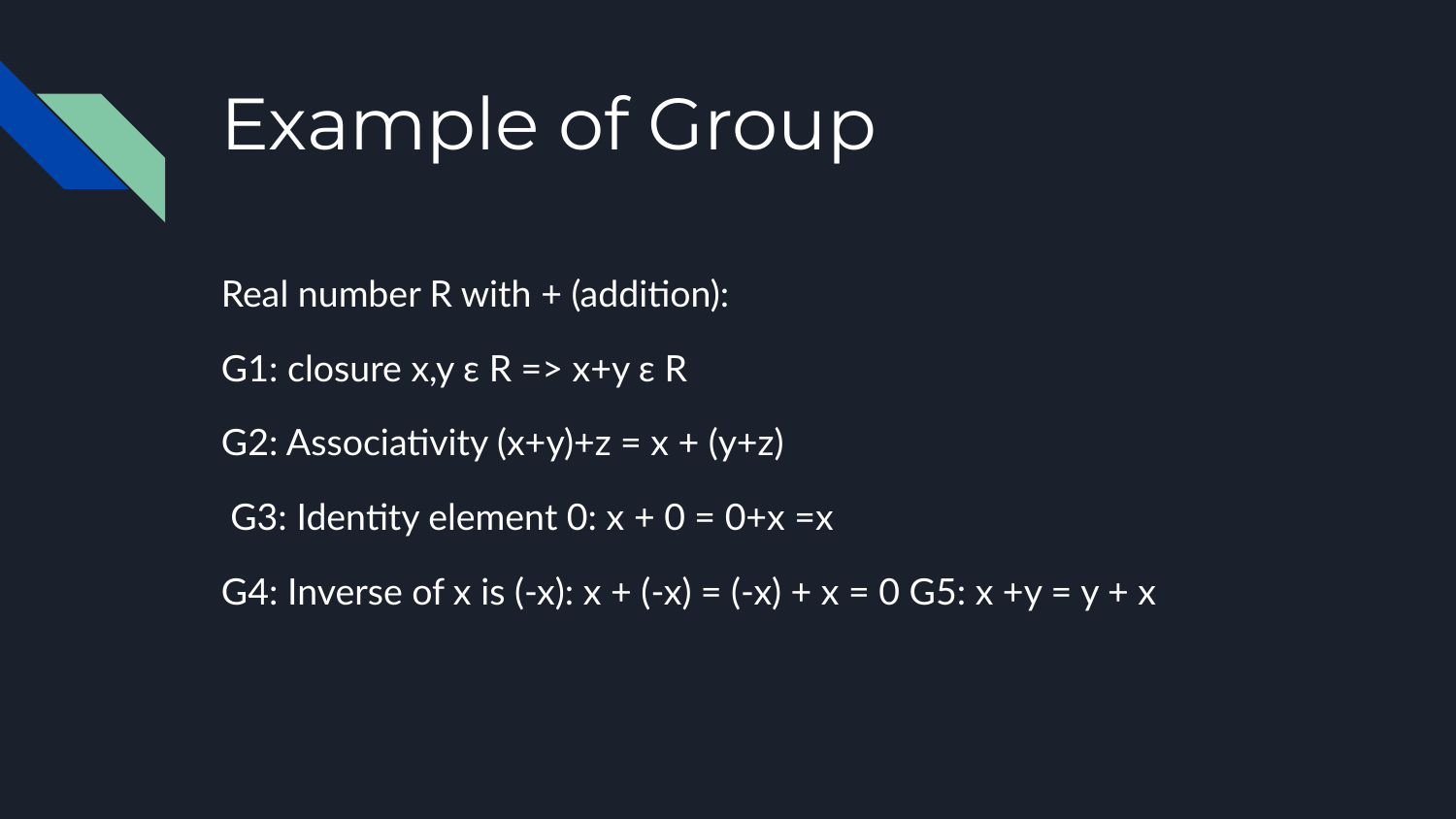

# Example of Group
Real number R with + (addition):
G1: closure x,y ε R => x+y ε R
G2: Associativity (x+y)+z = x + (y+z)
 G3: Identity element 0: x + 0 = 0+x =x
G4: Inverse of x is (-x): x + (-x) = (-x) + x = 0 G5: x +y = y + x